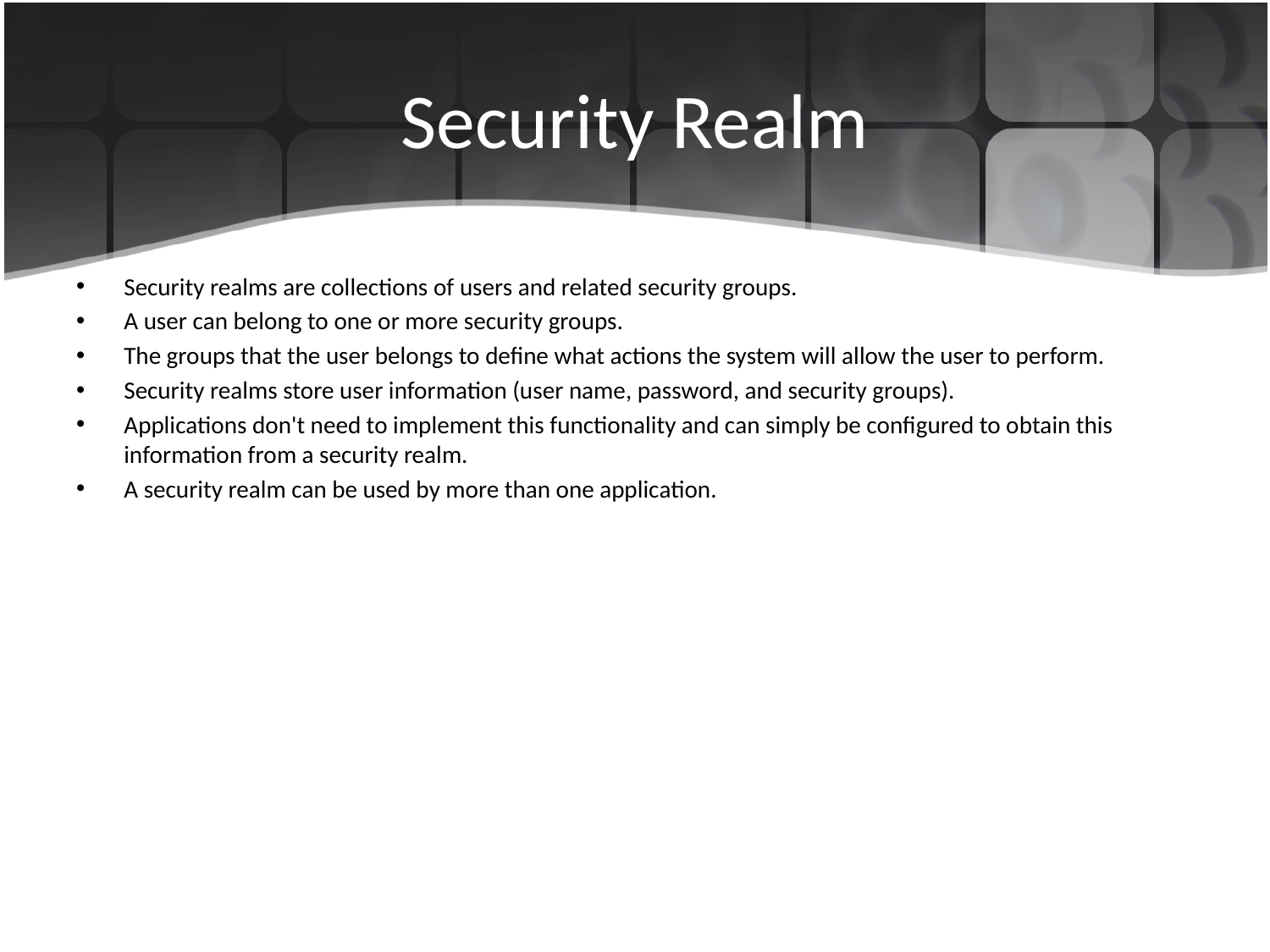

# Security Realm
Security realms are collections of users and related security groups.
A user can belong to one or more security groups.
The groups that the user belongs to define what actions the system will allow the user to perform.
Security realms store user information (user name, password, and security groups).
Applications don't need to implement this functionality and can simply be configured to obtain this information from a security realm.
A security realm can be used by more than one application.